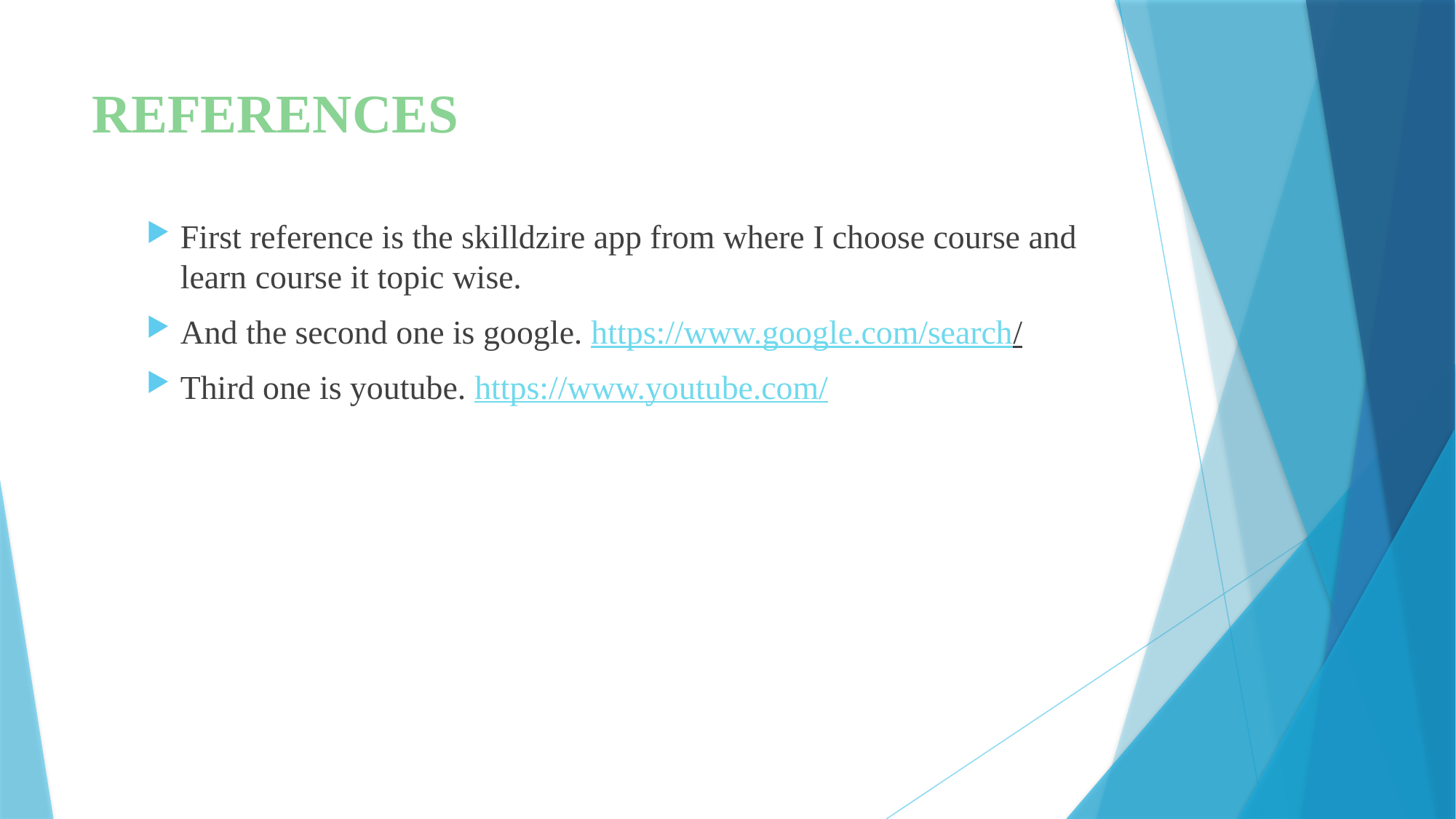

# REFERENCES
First reference is the skilldzire app from where I choose course and learn course it topic wise.
And the second one is google. https://www.google.com/search/
Third one is youtube. https://www.youtube.com/